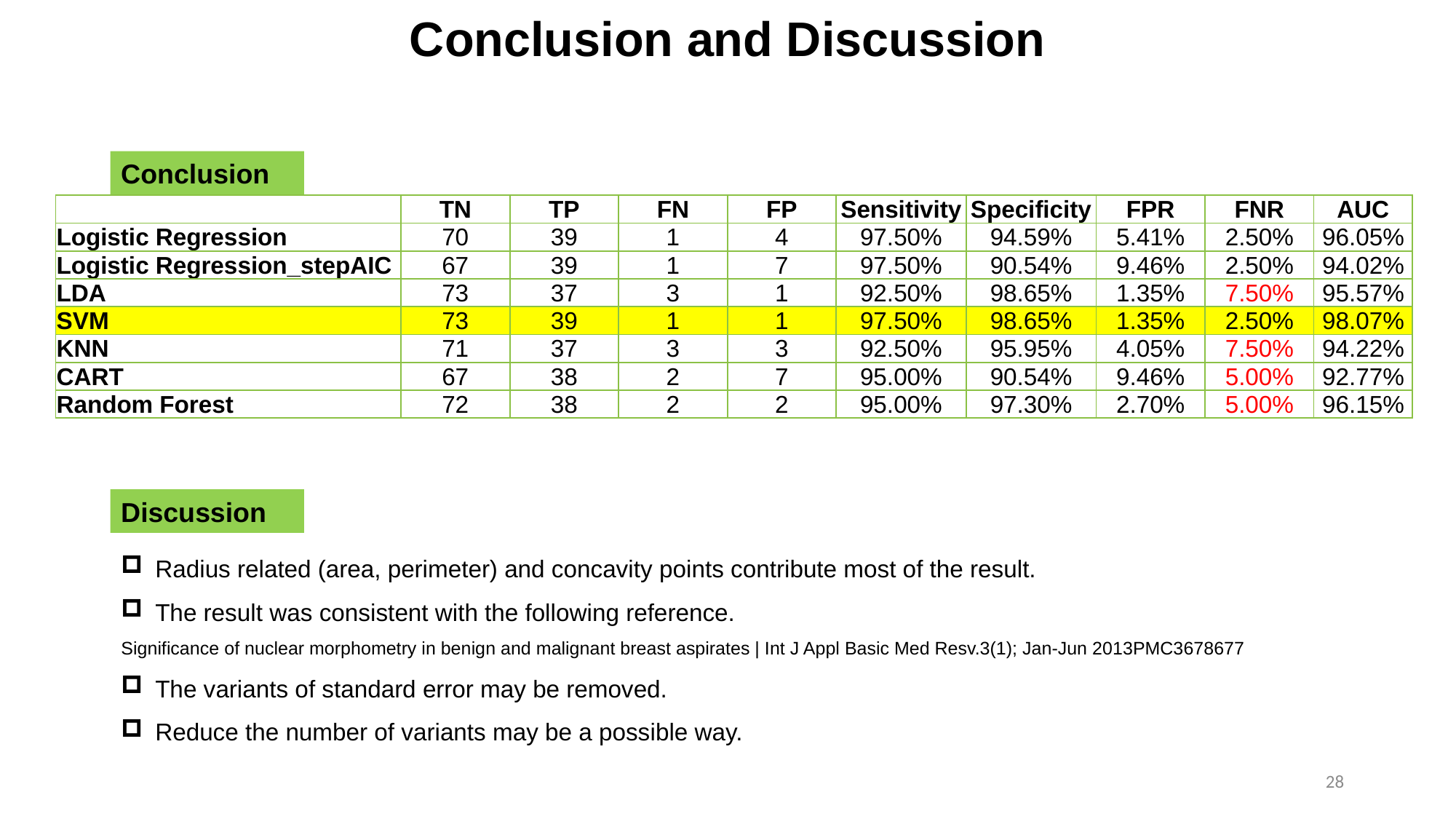

# Conclusion and Discussion
Conclusion
|  | TN | TP | FN | FP | Sensitivity | Specificity | FPR | FNR | AUC |
| --- | --- | --- | --- | --- | --- | --- | --- | --- | --- |
| Logistic Regression | 70 | 39 | 1 | 4 | 97.50% | 94.59% | 5.41% | 2.50% | 96.05% |
| Logistic Regression\_stepAIC | 67 | 39 | 1 | 7 | 97.50% | 90.54% | 9.46% | 2.50% | 94.02% |
| LDA | 73 | 37 | 3 | 1 | 92.50% | 98.65% | 1.35% | 7.50% | 95.57% |
| SVM | 73 | 39 | 1 | 1 | 97.50% | 98.65% | 1.35% | 2.50% | 98.07% |
| KNN | 71 | 37 | 3 | 3 | 92.50% | 95.95% | 4.05% | 7.50% | 94.22% |
| CART | 67 | 38 | 2 | 7 | 95.00% | 90.54% | 9.46% | 5.00% | 92.77% |
| Random Forest | 72 | 38 | 2 | 2 | 95.00% | 97.30% | 2.70% | 5.00% | 96.15% |
Discussion
Radius related (area, perimeter) and concavity points contribute most of the result.
The result was consistent with the following reference.
Significance of nuclear morphometry in benign and malignant breast aspirates | Int J Appl Basic Med Resv.3(1); Jan-Jun 2013PMC3678677
The variants of standard error may be removed.
Reduce the number of variants may be a possible way.
28